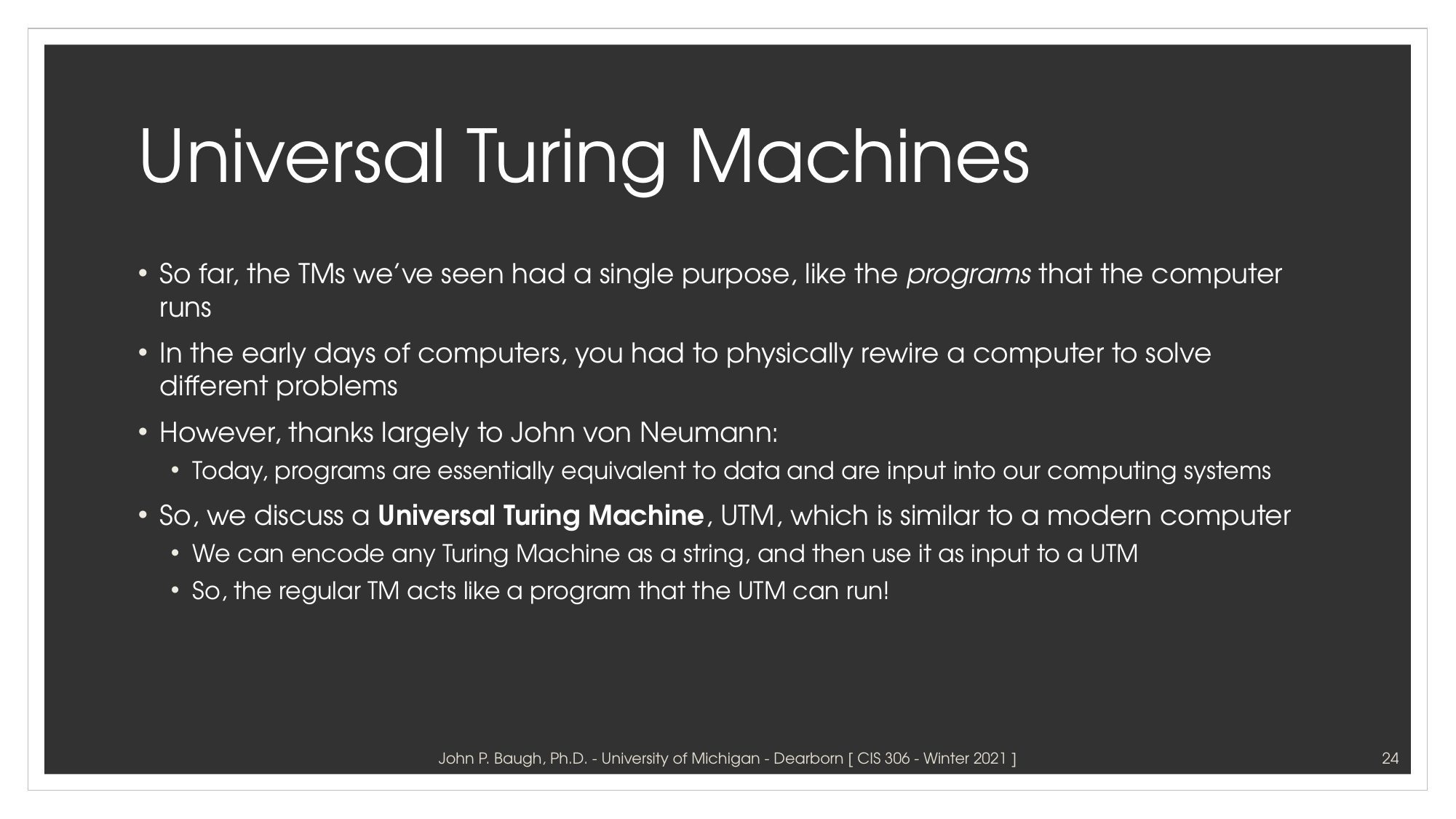

# Universal Turing Machines
So far, the TMs we’ve seen had a single purpose, like the programs that the computer runs
In the early days of computers, you had to physically rewire a computer to solve different problems
However, thanks largely to John von Neumann:
Today, programs are essentially equivalent to data and are input into our computing systems
So, we discuss a Universal Turing Machine, UTM, which is similar to a modern computer
We can encode any Turing Machine as a string, and then use it as input to a UTM
So, the regular TM acts like a program that the UTM can run!

John P. Baugh, Ph.D. - University of Michigan - Dearborn [ CIS 306 - Winter 2021 ]
24